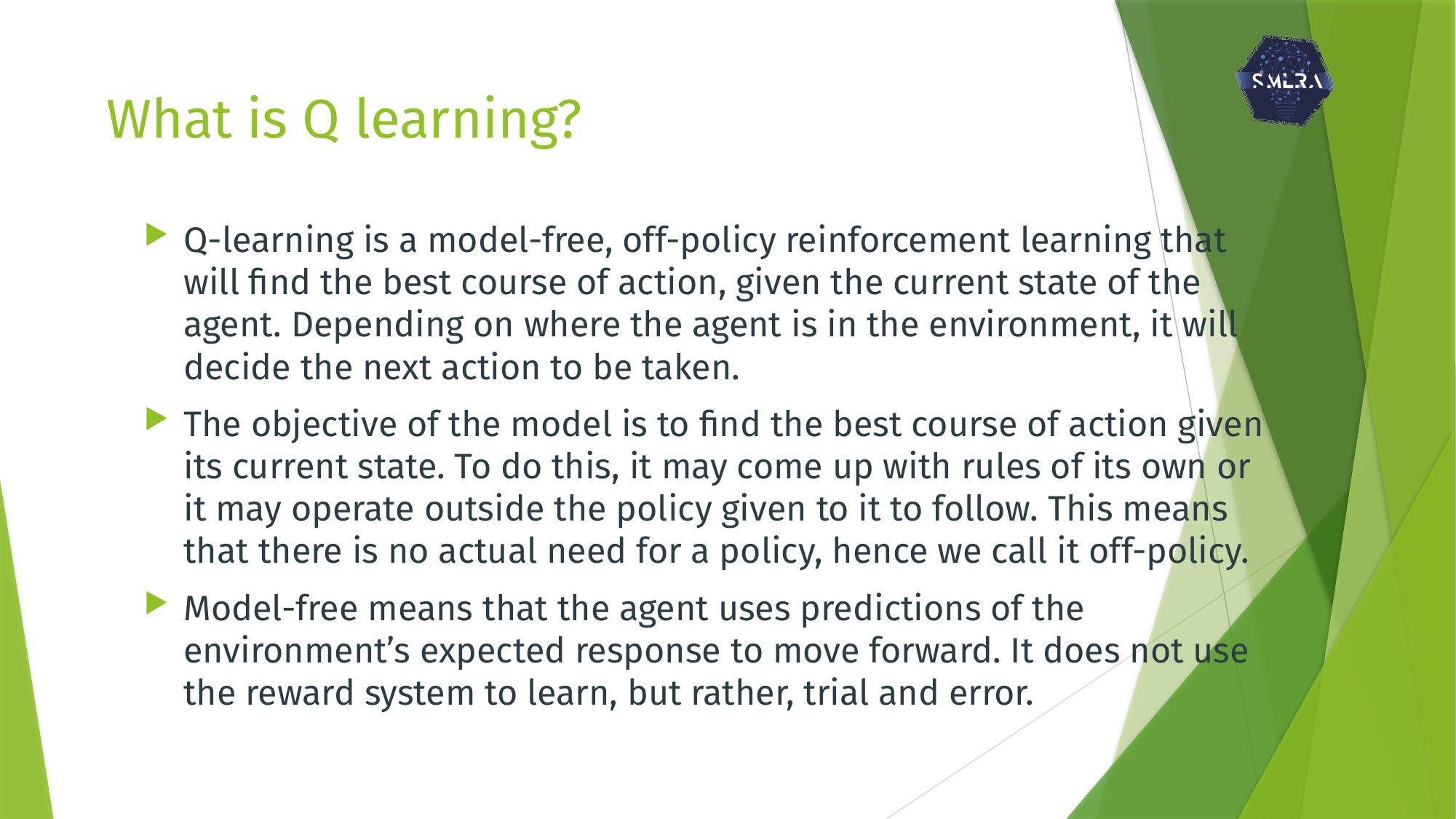

# What is Q learning?
Q-learning is a model-free, off-policy reinforcement learning that will find the best course of action, given the current state of the agent. Depending on where the agent is in the environment, it will decide the next action to be taken.
The objective of the model is to find the best course of action given its current state. To do this, it may come up with rules of its own or it may operate outside the policy given to it to follow. This means that there is no actual need for a policy, hence we call it off-policy.
Model-free means that the agent uses predictions of the environment’s expected response to move forward. It does not use the reward system to learn, but rather, trial and error.